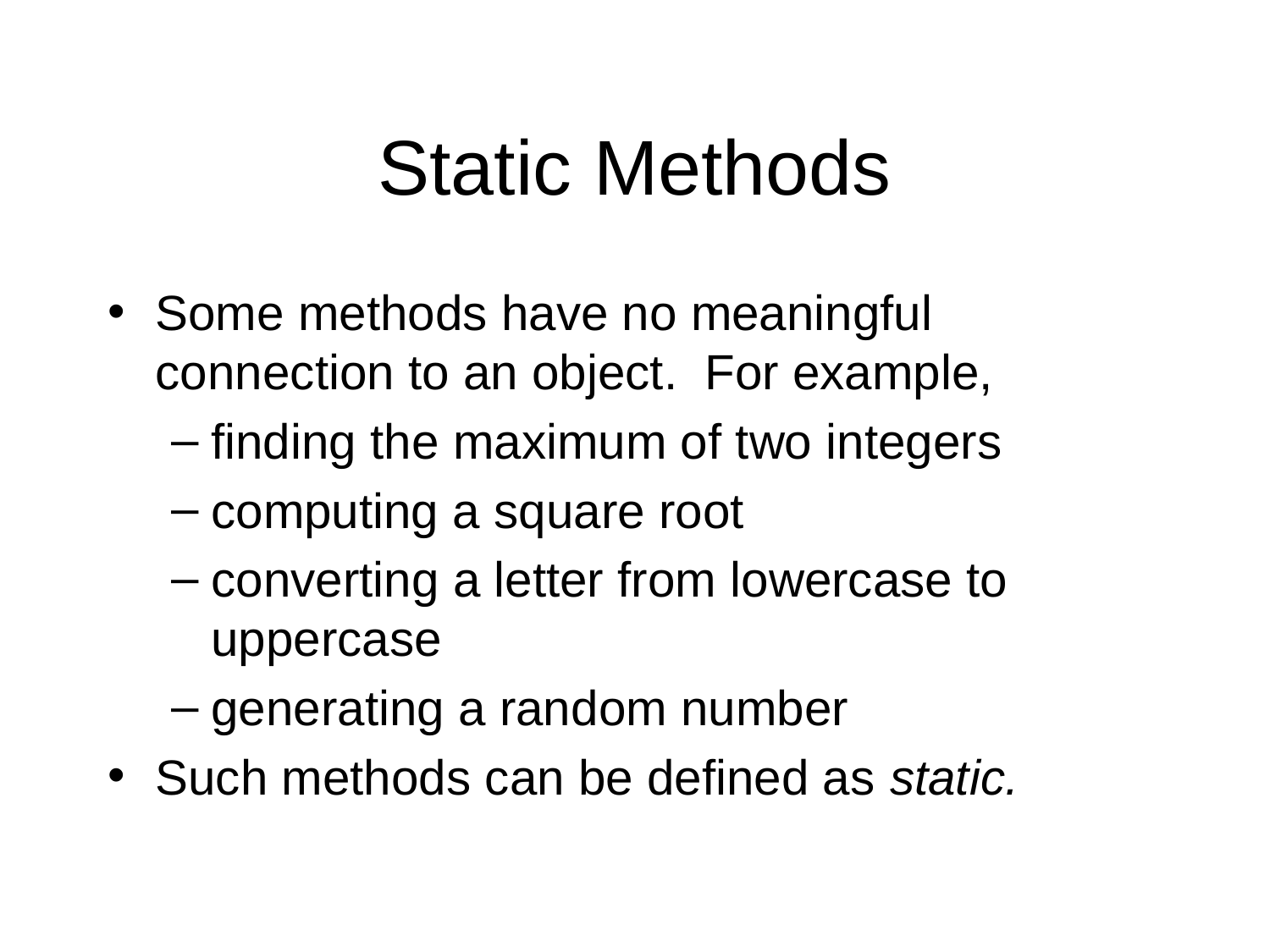

# Static Methods
Some methods have no meaningful connection to an object.  For example,
finding the maximum of two integers
computing a square root
converting a letter from lowercase to uppercase
generating a random number
Such methods can be defined as static.